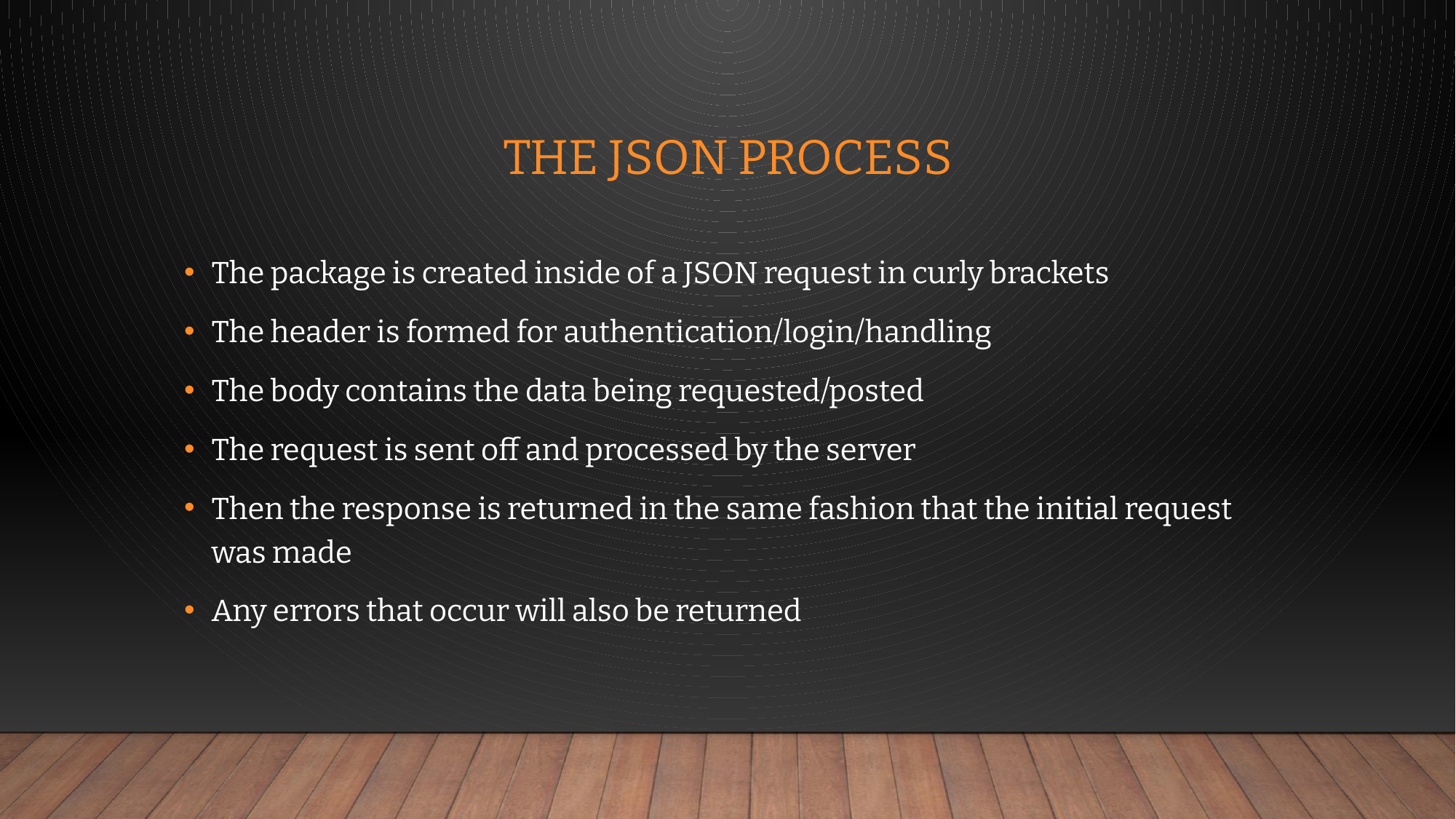

# The json process
The package is created inside of a JSON request in curly brackets
The header is formed for authentication/login/handling
The body contains the data being requested/posted
The request is sent off and processed by the server
Then the response is returned in the same fashion that the initial request was made
Any errors that occur will also be returned